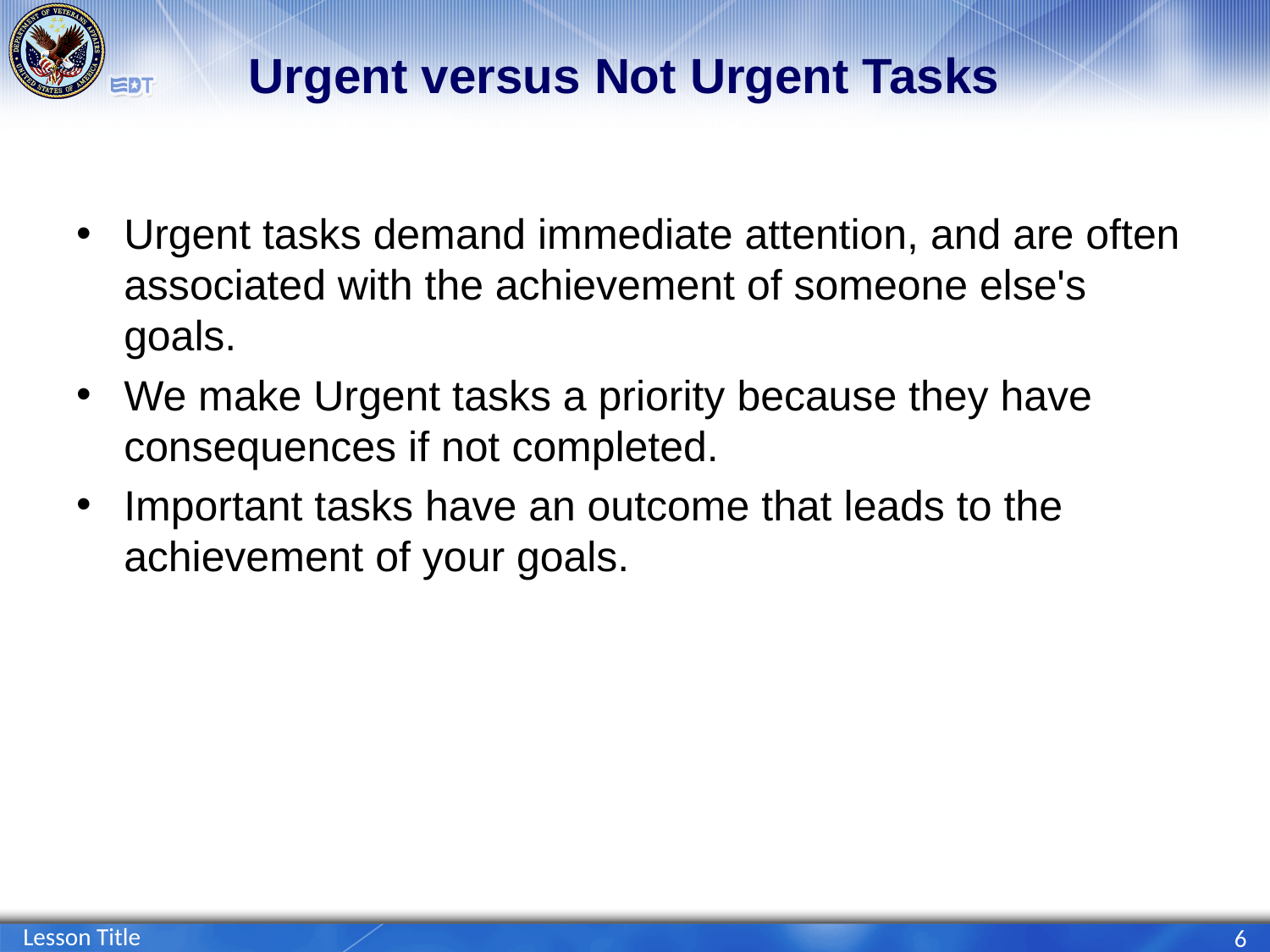

# Urgent versus Not Urgent Tasks
Urgent tasks demand immediate attention, and are often associated with the achievement of someone else's goals.
We make Urgent tasks a priority because they have consequences if not completed.
Important tasks have an outcome that leads to the achievement of your goals.

Lesson Title
6